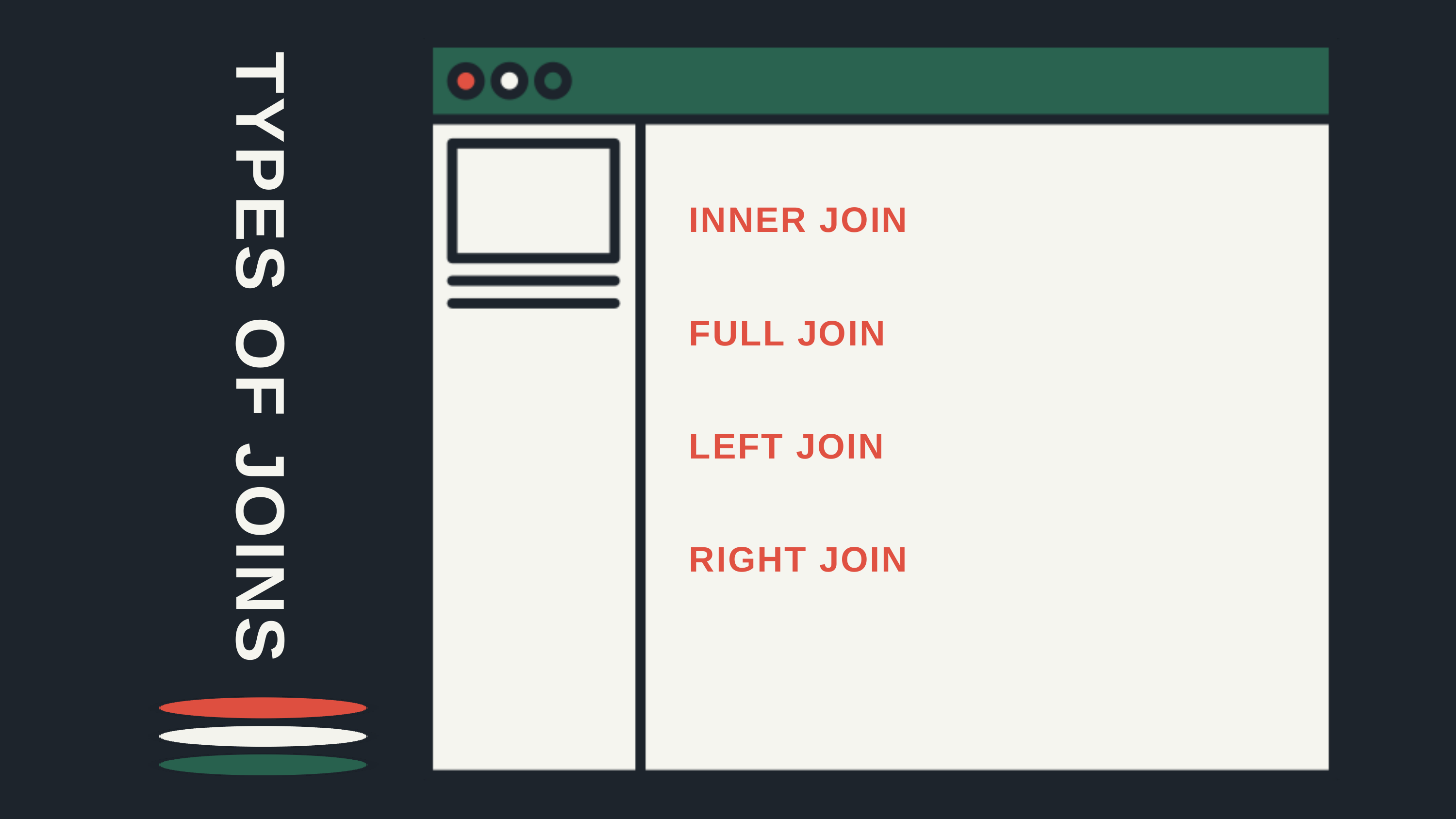

INNER JOIN
FULL JOIN
TYPES OF JOINS
LEFT JOIN
RIGHT JOIN